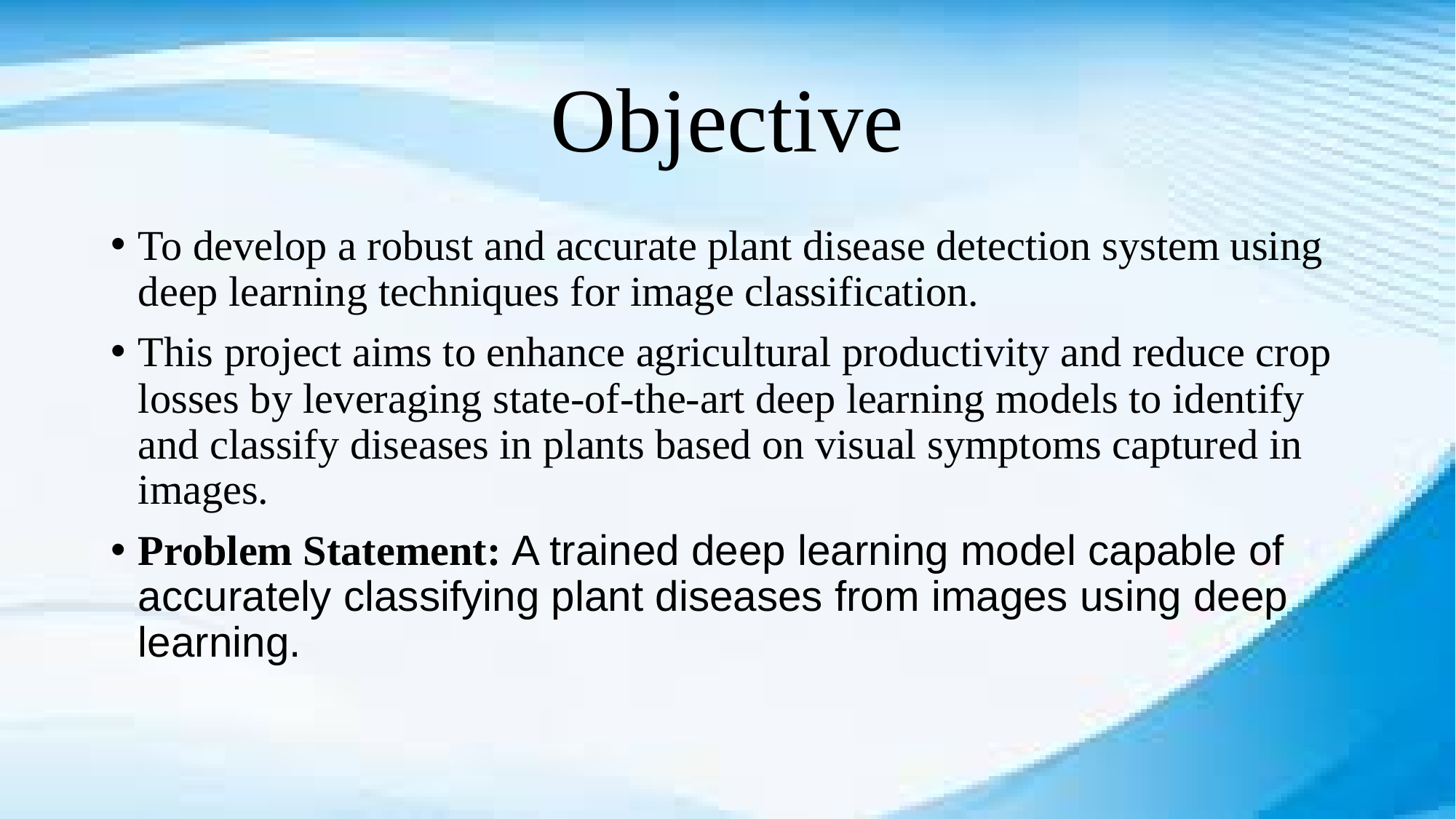

# Objective
To develop a robust and accurate plant disease detection system using deep learning techniques for image classification.
This project aims to enhance agricultural productivity and reduce crop losses by leveraging state-of-the-art deep learning models to identify and classify diseases in plants based on visual symptoms captured in images.
Problem Statement: A trained deep learning model capable of accurately classifying plant diseases from images using deep learning.